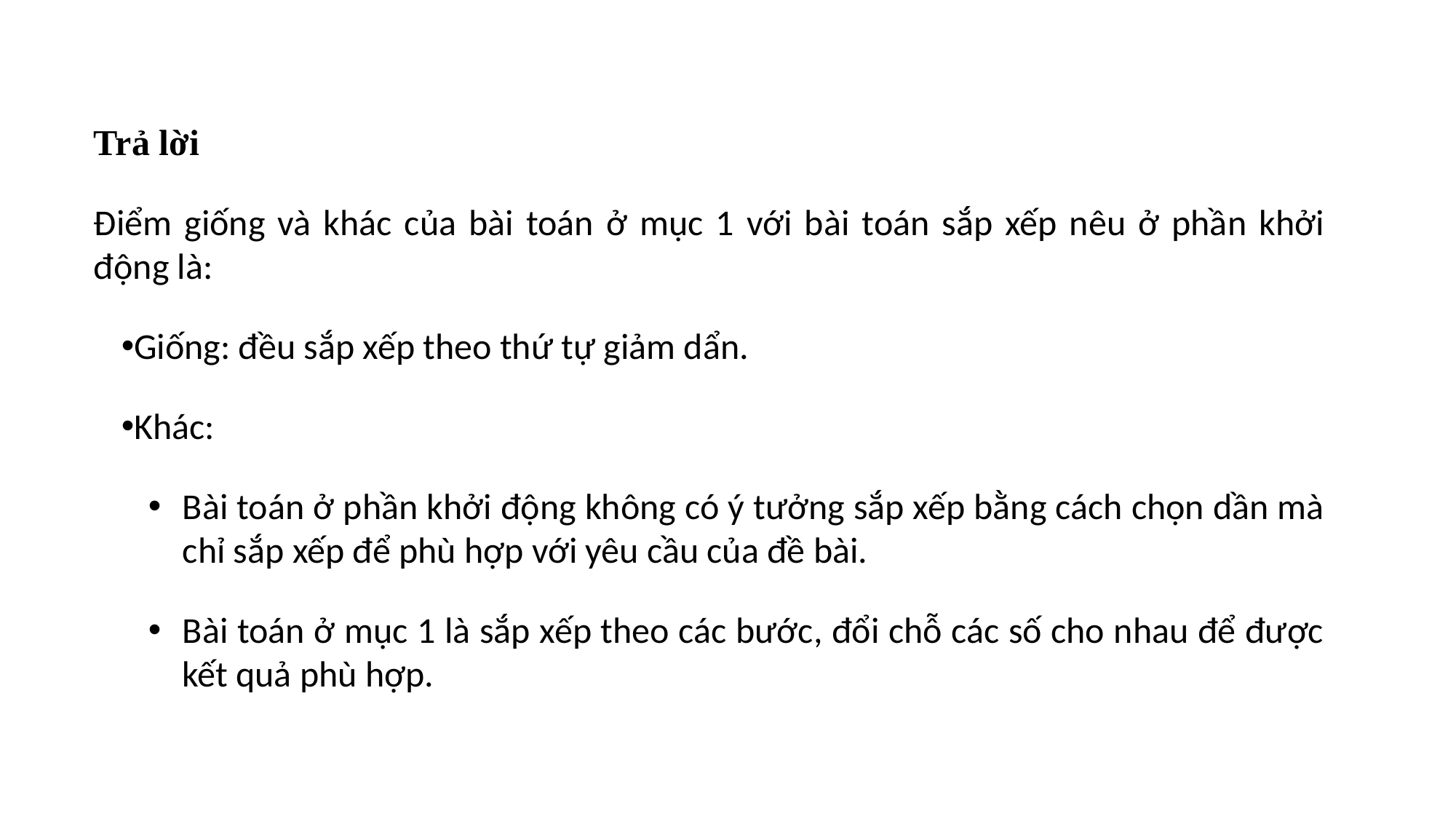

Trả lời
Điểm giống và khác của bài toán ở mục 1 với bài toán sắp xếp nêu ở phần khởi động là:
Giống: đều sắp xếp theo thứ tự giảm dẩn.
Khác:
Bài toán ở phần khởi động không có ý tưởng sắp xếp bằng cách chọn dần mà chỉ sắp xếp để phù hợp với yêu cầu của đề bài.
Bài toán ở mục 1 là sắp xếp theo các bước, đổi chỗ các số cho nhau để được kết quả phù hợp.